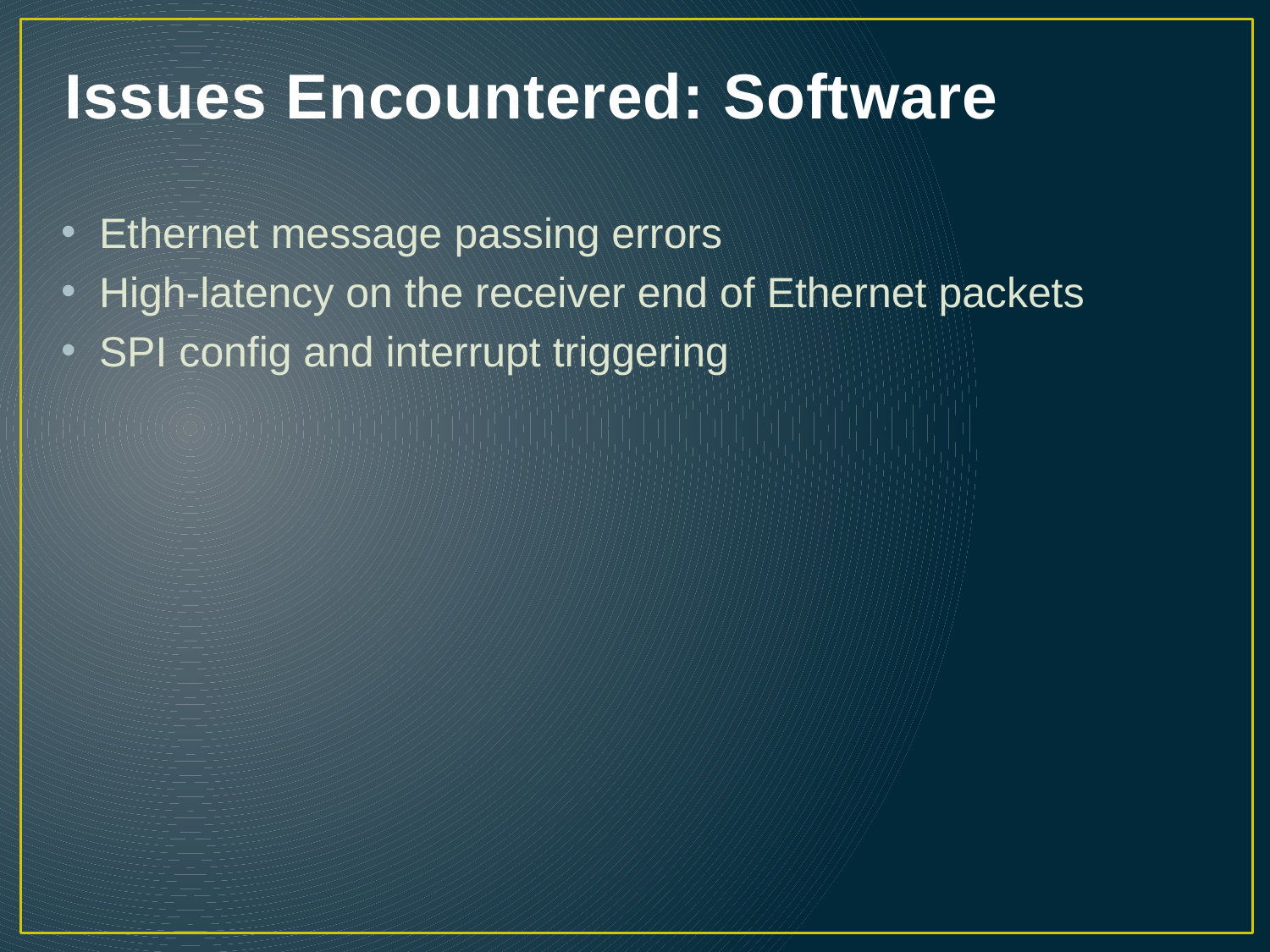

# Issues Encountered: Software

Ethernet message passing errors
High-latency on the receiver end of Ethernet packets
SPI config and interrupt triggering